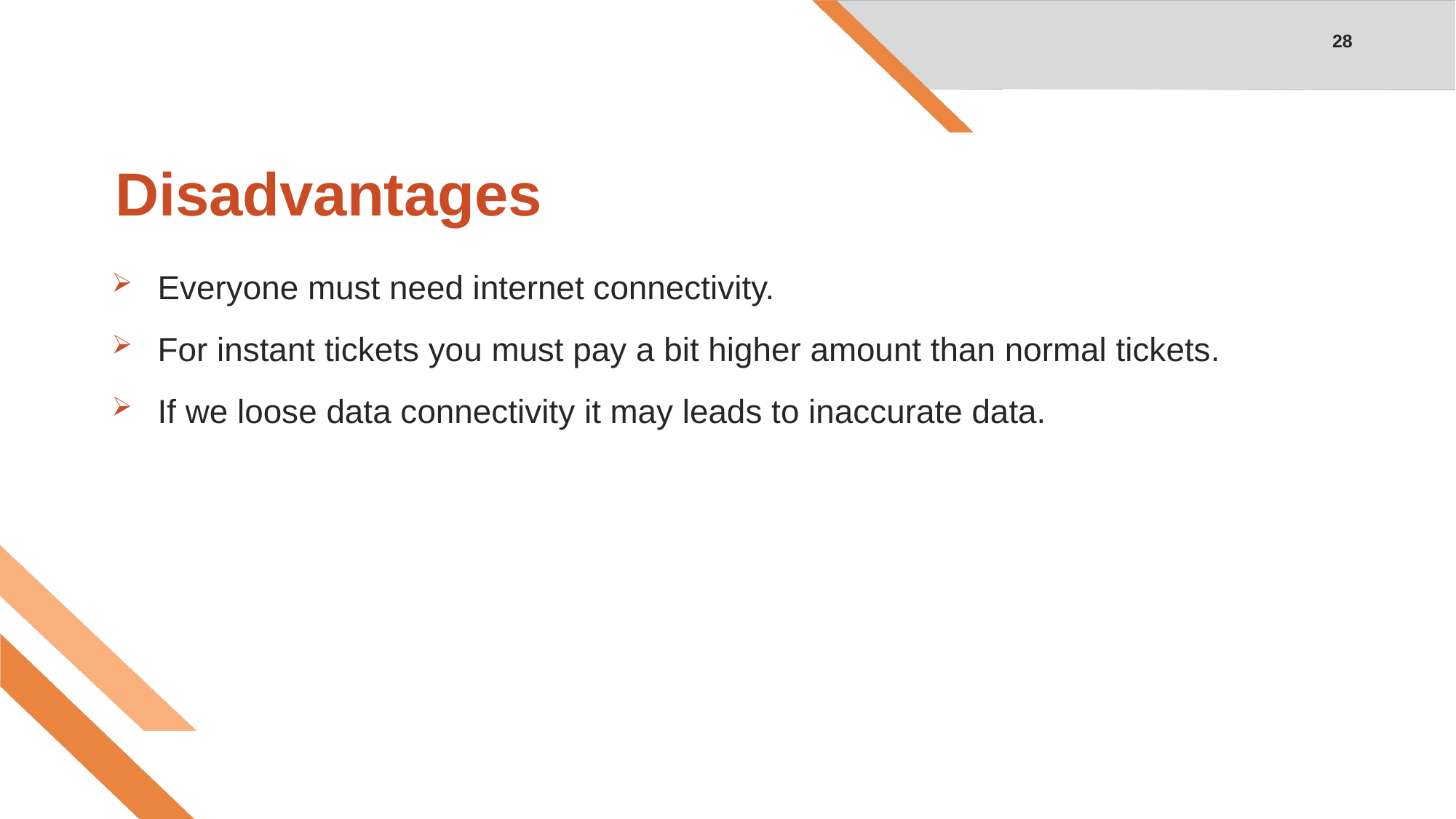

28
# Disadvantages
Everyone must need internet connectivity.
For instant tickets you must pay a bit higher amount than normal tickets.
If we loose data connectivity it may leads to inaccurate data.